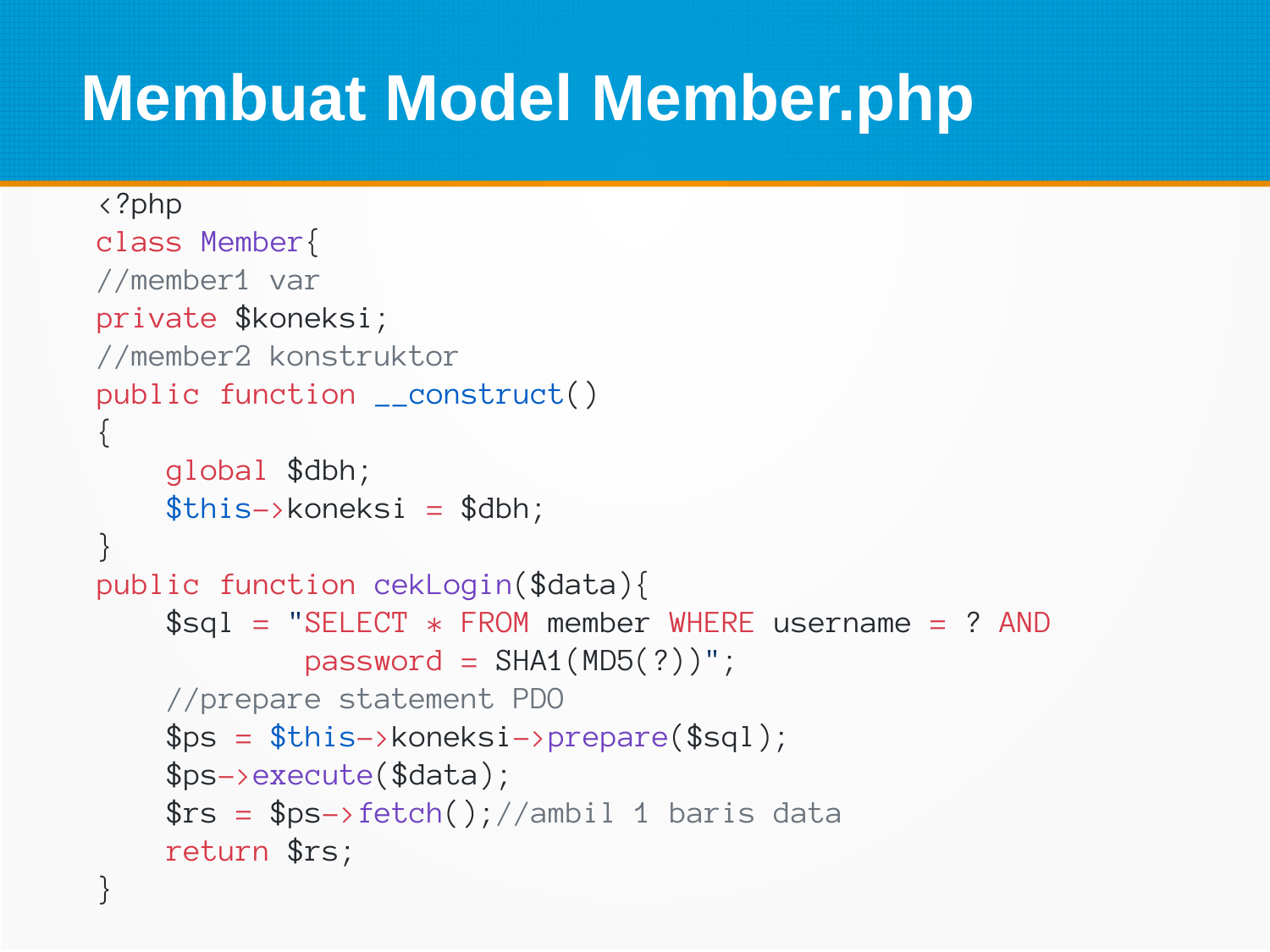

Membuat Model Member.php
<?php
class Member{
//member1 var
private $koneksi;
//member2 konstruktor
public function __construct()
{
    global $dbh;
    $this->koneksi = $dbh;
}
public function cekLogin($data){
    $sql = "SELECT * FROM member WHERE username = ? AND
            password = SHA1(MD5(?))";
    //prepare statement PDO
    $ps = $this->koneksi->prepare($sql);
    $ps->execute($data);
    $rs = $ps->fetch();//ambil 1 baris data
    return $rs;
}